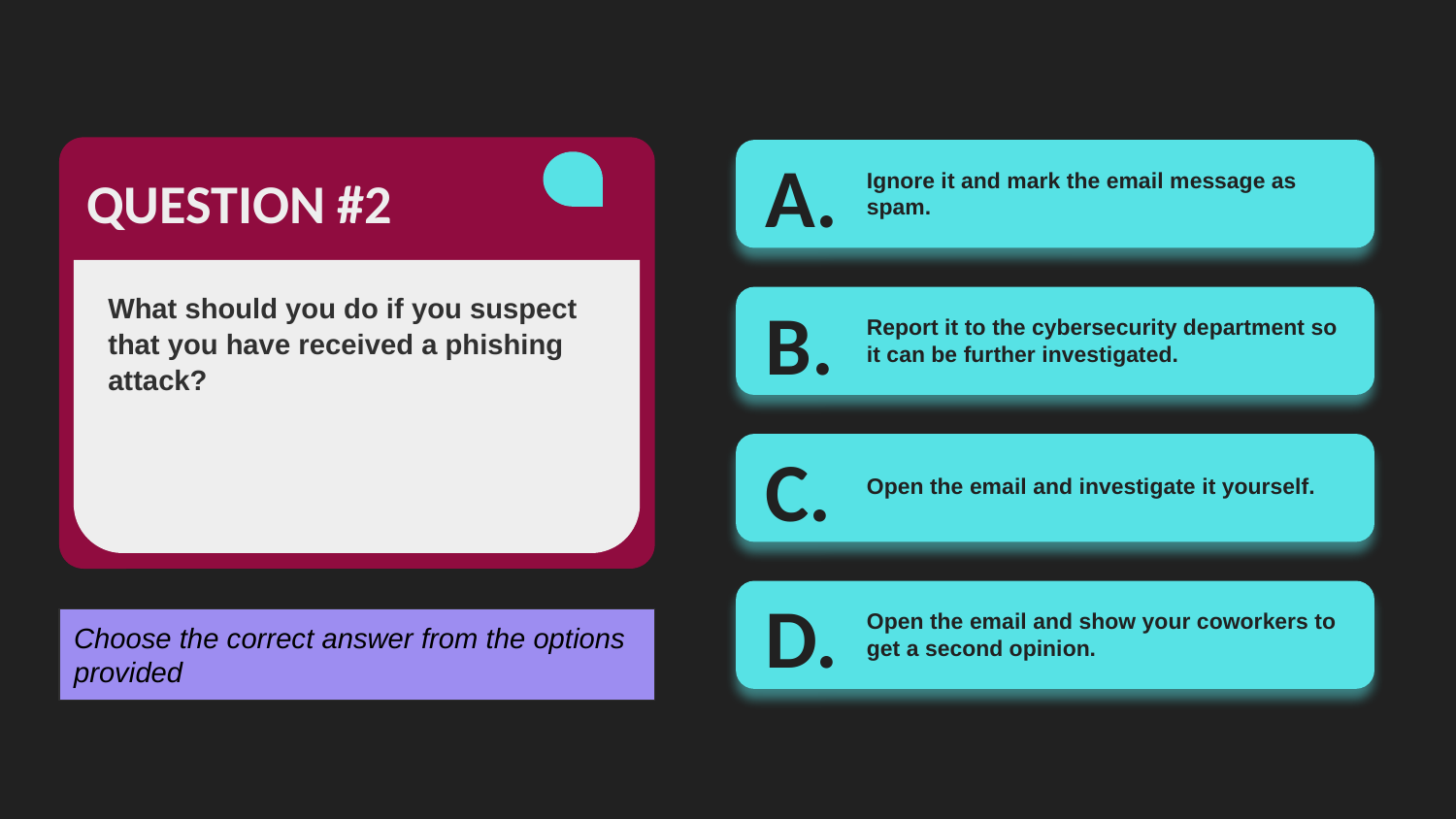

A.

Ignore it and mark the email message as spam.
QUESTION #2

What should you do if you suspect that you have received a phishing attack?
B.

Report it to the cybersecurity department so it can be further investigated.
C.

Open the email and investigate it yourself.
D.

Open the email and show your coworkers to get a second opinion.
Choose the correct answer from the options provided